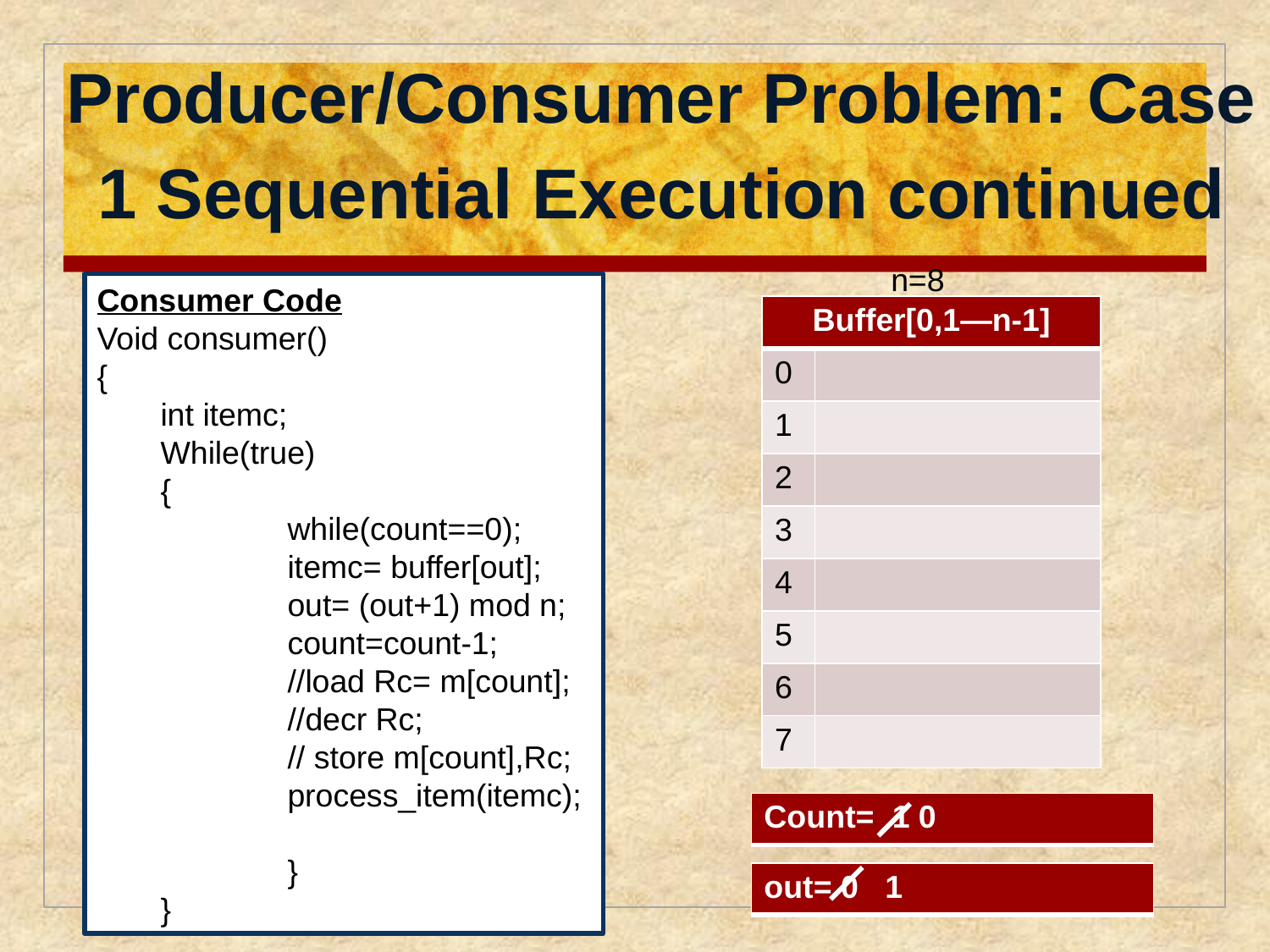

# Producer/Consumer Problem: Case 1 Sequential Execution continued
n=8
Consumer Code
Void consumer()
{
int itemc;
While(true)
{
	while(count==0);
	itemc= buffer[out];
	out= (out+1) mod n;
	count=count-1;
	//load Rc= m[count];
	//decr Rc;
	// store m[count],Rc;
	process_item(itemc);

	}
}
| Buffer[0,1—n-1] |  |
| --- | --- |
| 0 |  |
| 1 |  |
| 2 |  |
| 3 |  |
| 4 |  |
| 5 |  |
| 6 |  |
| 7 |  |
| Count= 1 0 |
| --- |
| out= 0 1 |
| --- |